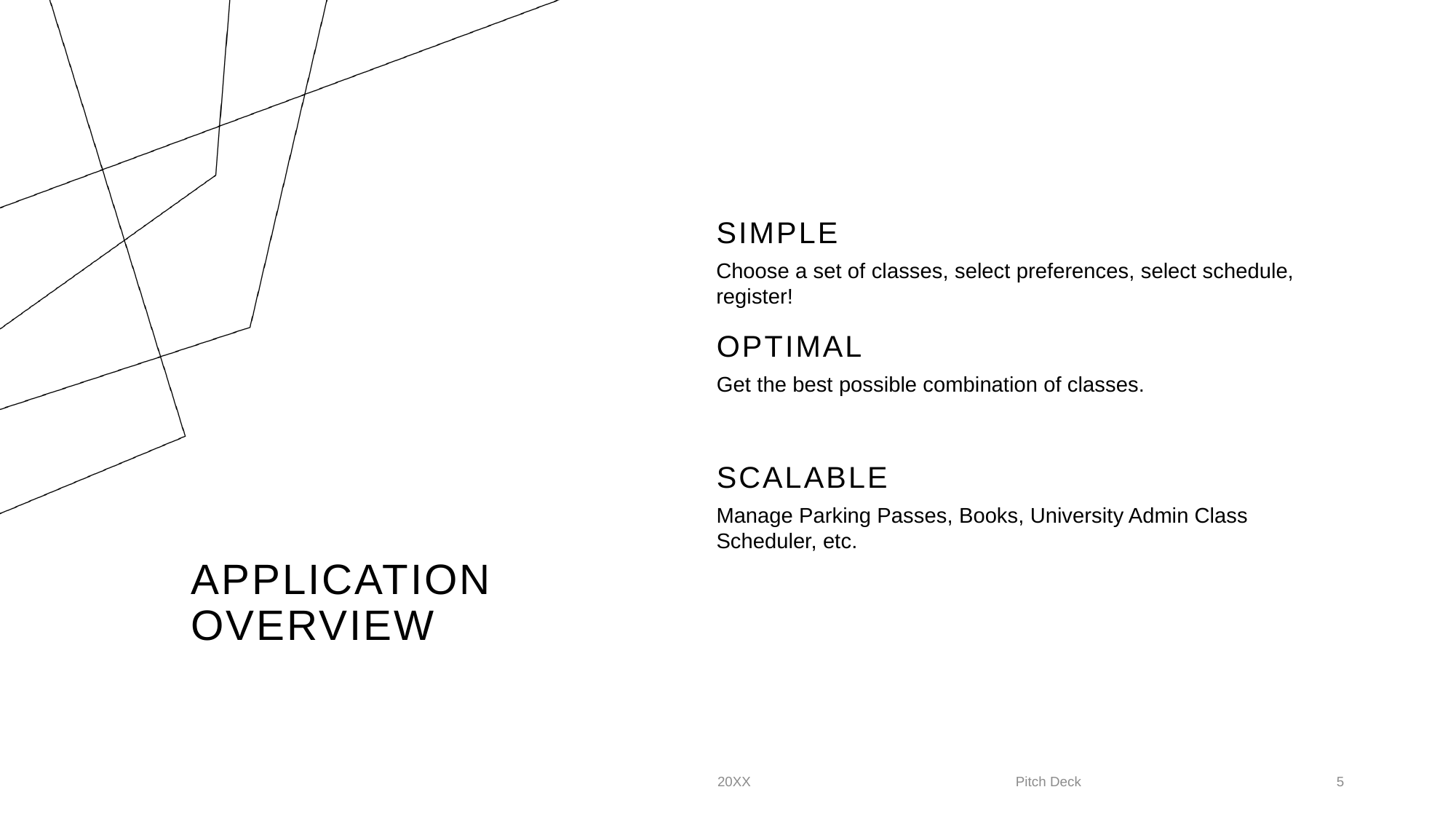

SIMPLE
Choose a set of classes, select preferences, select schedule, register!
OPTIMAL
Get the best possible combination of classes.
SCALABLE
# appLICATION OVERVIEW
Manage Parking Passes, Books, University Admin Class Scheduler, etc.
20XX
Pitch Deck
5